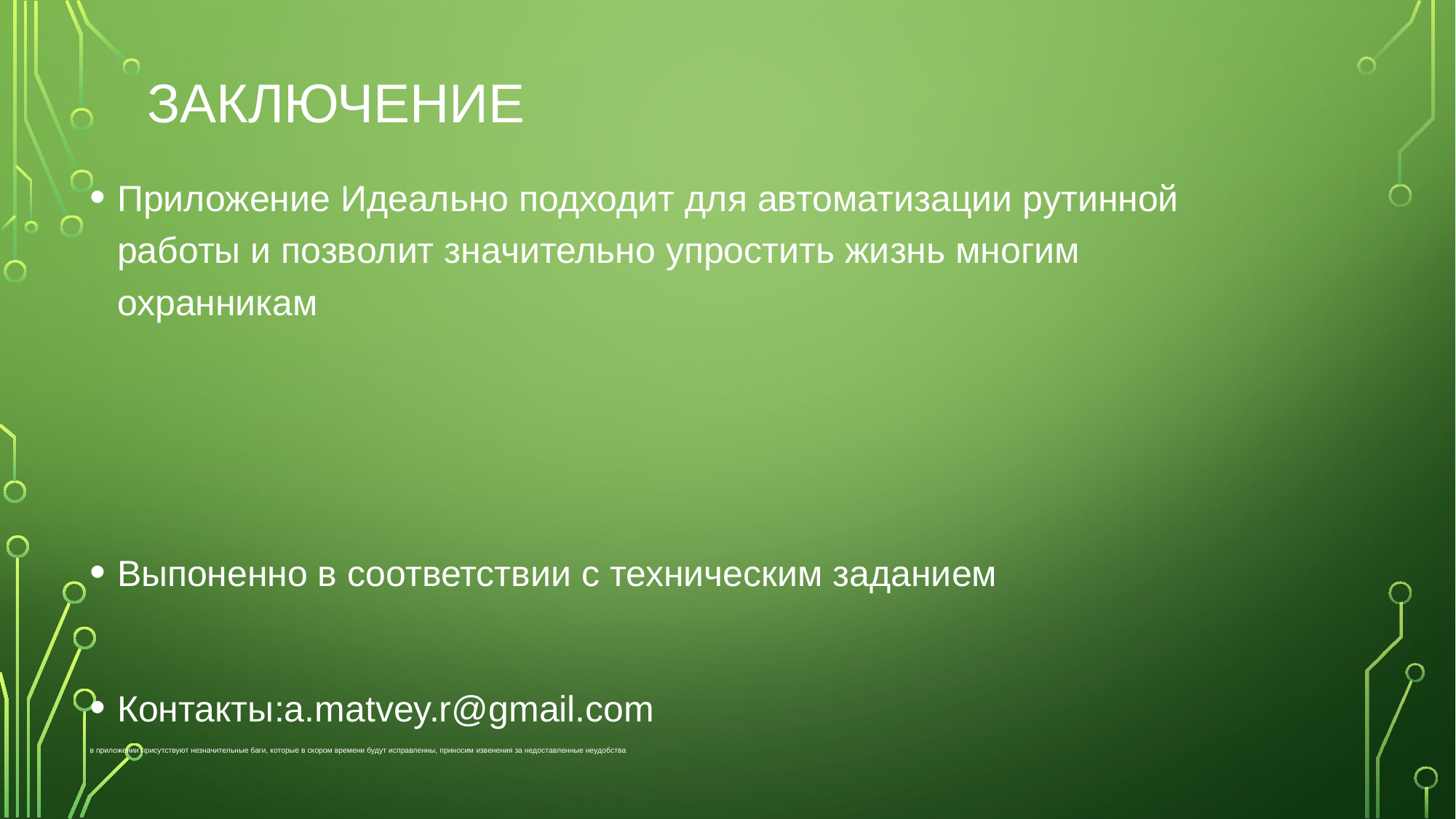

# Заключение
Приложение Идеально подходит для автоматизации рутинной работы и позволит значительно упростить жизнь многим охранникам

Выпоненно в соответствии с техническим заданием

Контакты:a.matvey.r@gmail.com
в приложении присутствуют незначительные баги, которые в скором времени будут исправленны, приносим извенения за недоставленные неудобства